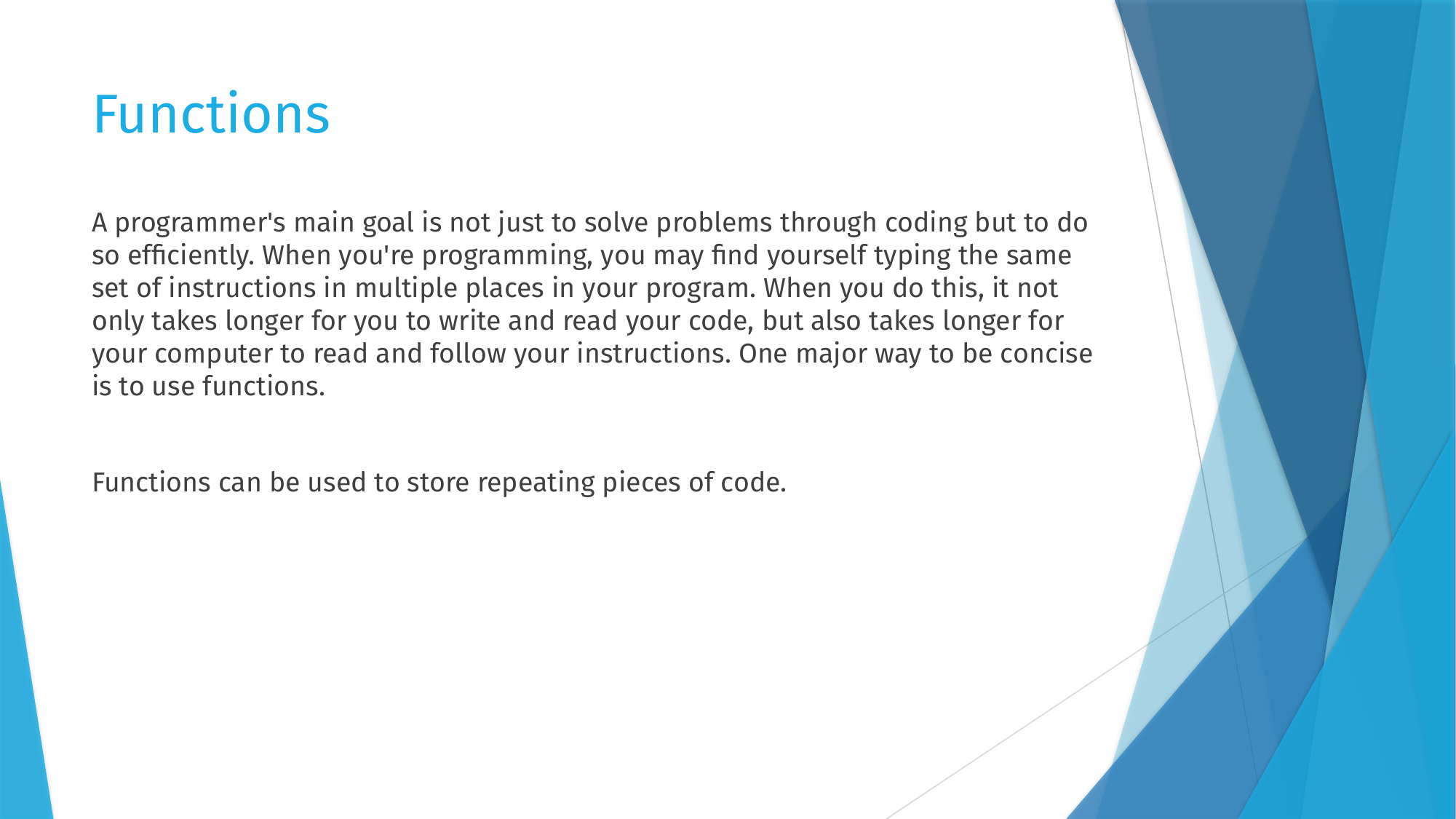

# Functions

A programmer's main goal is not just to solve problems through coding but to do so efficiently. When you're programming, you may find yourself typing the same set of instructions in multiple places in your program. When you do this, it not only takes longer for you to write and read your code, but also takes longer for your computer to read and follow your instructions. One major way to be concise is to use functions.

Functions can be used to store repeating pieces of code.